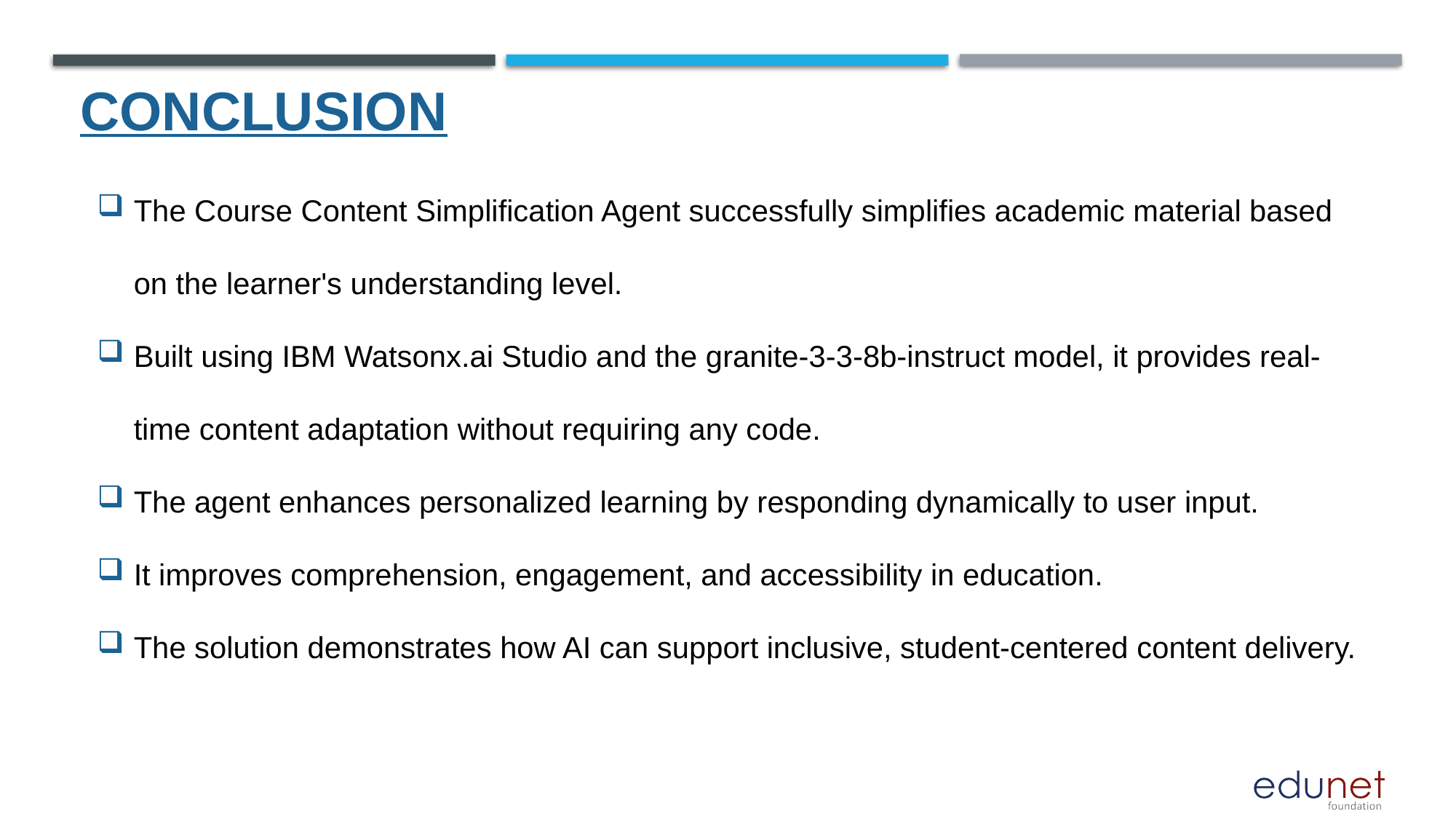

# Conclusion
The Course Content Simplification Agent successfully simplifies academic material based on the learner's understanding level.
Built using IBM Watsonx.ai Studio and the granite-3-3-8b-instruct model, it provides real-time content adaptation without requiring any code.
The agent enhances personalized learning by responding dynamically to user input.
It improves comprehension, engagement, and accessibility in education.
The solution demonstrates how AI can support inclusive, student-centered content delivery.